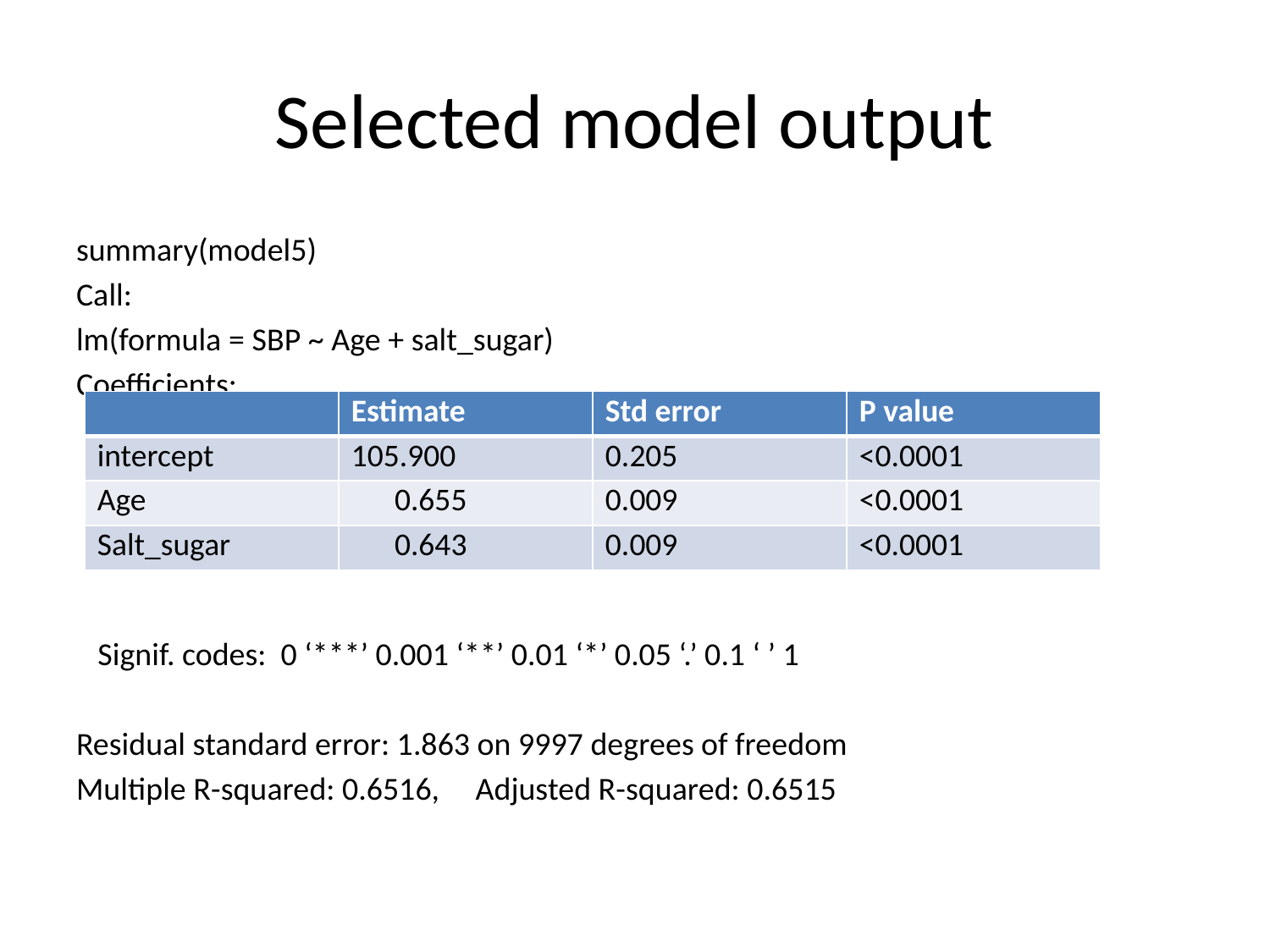

# Selected model output
summary(model5)
Call:
lm(formula = SBP ~ Age + salt_sugar)
Coefficients:

   Signif. codes:  0 ‘***’ 0.001 ‘**’ 0.01 ‘*’ 0.05 ‘.’ 0.1 ‘ ’ 1

Residual standard error: 1.863 on 9997 degrees of freedom
Multiple R-squared: 0.6516,     Adjusted R-squared: 0.6515

|  | Estimate | Std error | P value |
| --- | --- | --- | --- |
| intercept | 105.900 | 0.205 | <0.0001 |
| Age | 0.655 | 0.009 | <0.0001 |
| Salt\_sugar | 0.643 | 0.009 | <0.0001 |